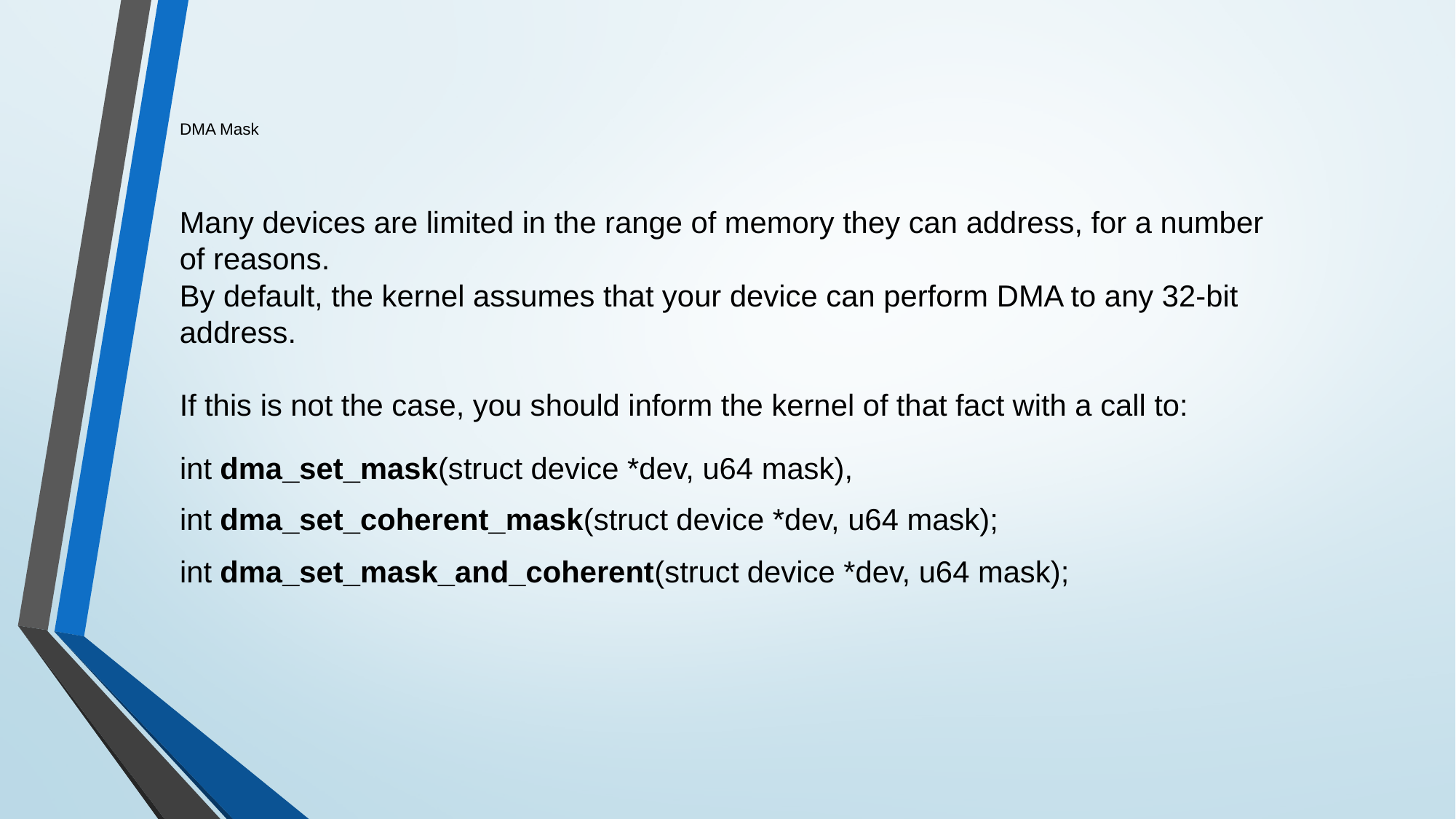

# DMA Mask
Many devices are limited in the range of memory they can address, for a number of reasons.
By default, the kernel assumes that your device can perform DMA to any 32-bit address.

If this is not the case, you should inform the kernel of that fact with a call to:

int dma_set_mask(struct device *dev, u64 mask),
int dma_set_coherent_mask(struct device *dev, u64 mask);
int dma_set_mask_and_coherent(struct device *dev, u64 mask);